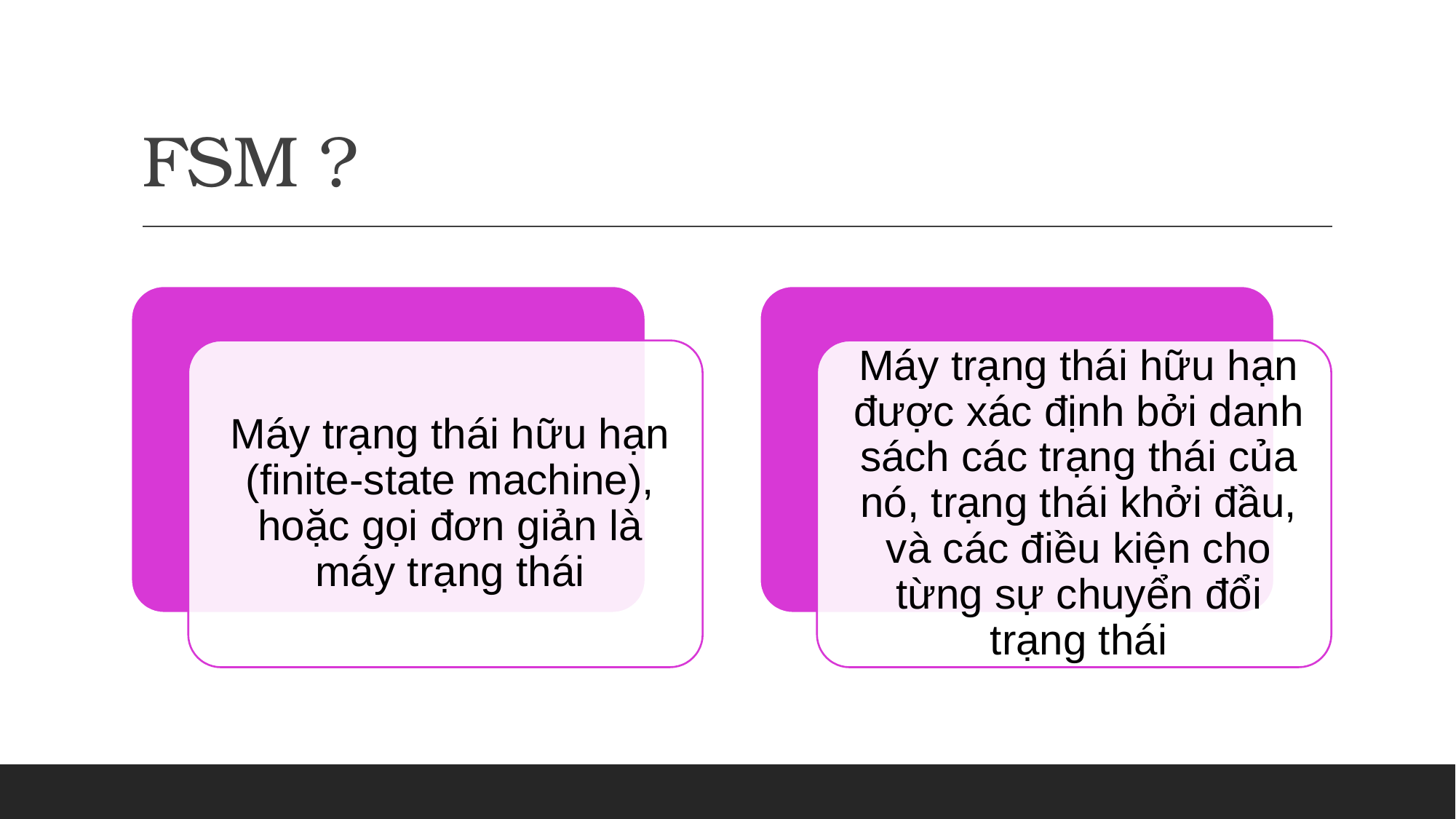

# FSM ?
Máy trạng thái hữu hạn (finite-state machine), hoặc gọi đơn giản là máy trạng thái
Máy trạng thái hữu hạn được xác định bởi danh sách các trạng thái của nó, trạng thái khởi đầu, và các điều kiện cho từng sự chuyển đổi trạng thái